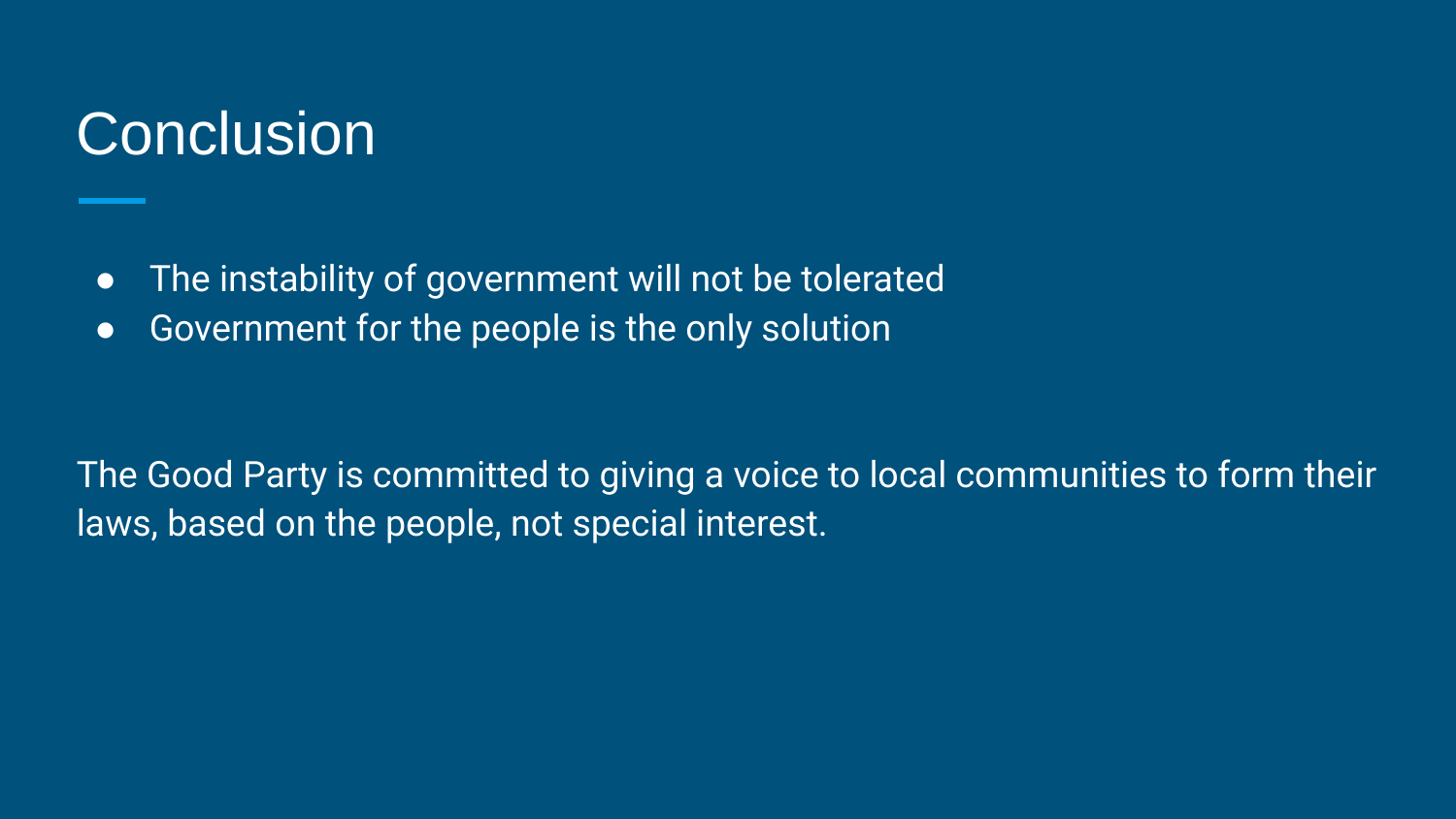

# Conclusion
The instability of government will not be tolerated
Government for the people is the only solution

The Good Party is committed to giving a voice to local communities to form their laws, based on the people, not special interest.